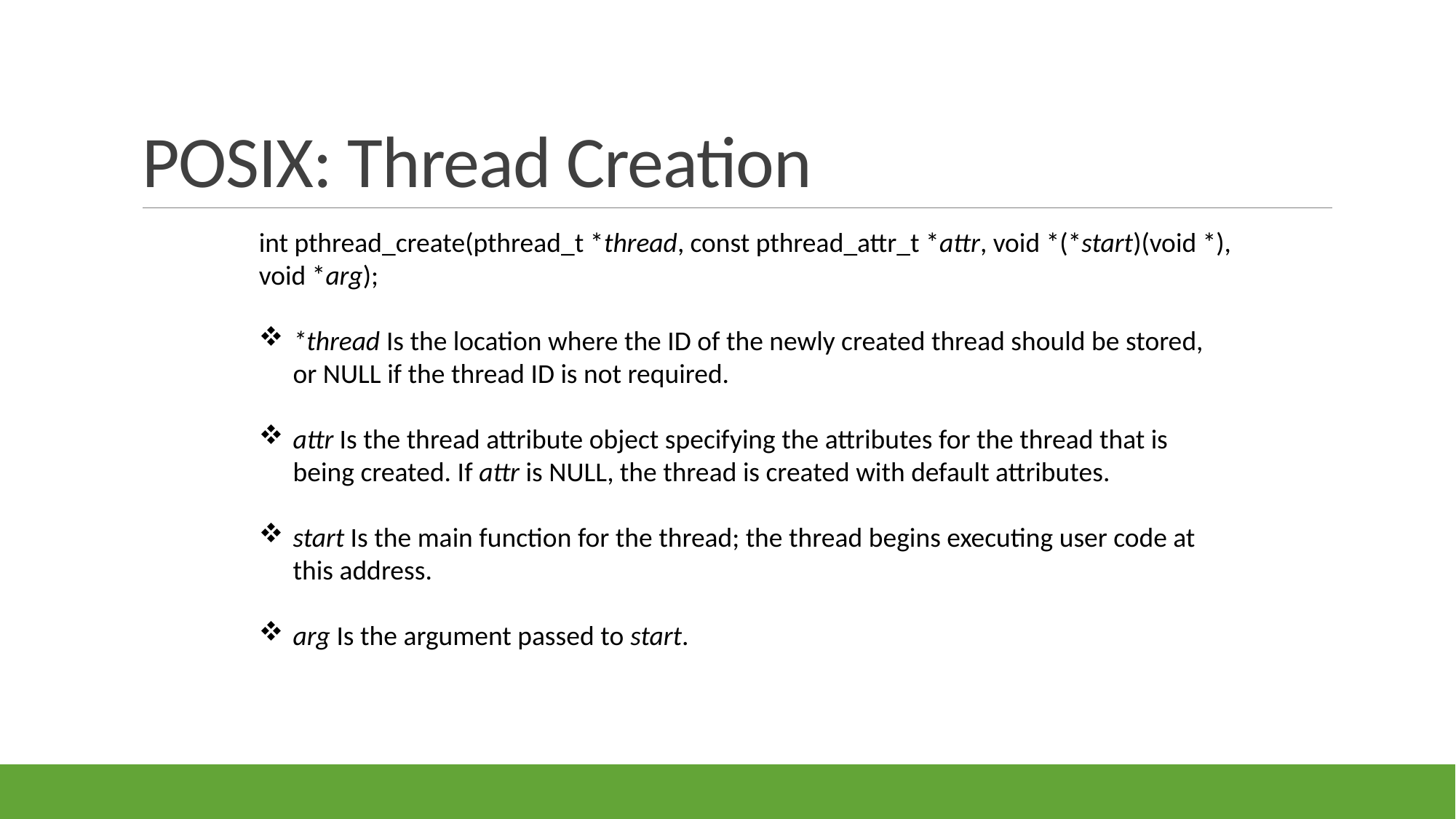

# POSIX: Thread Creation
int pthread_create(pthread_t *thread, const pthread_attr_t *attr, void *(*start)(void *), void *arg);

*thread Is the location where the ID of the newly created thread should be stored, or NULL if the thread ID is not required.

attr Is the thread attribute object specifying the attributes for the thread that is being created. If attr is NULL, the thread is created with default attributes.

start Is the main function for the thread; the thread begins executing user code at this address.

arg Is the argument passed to start.